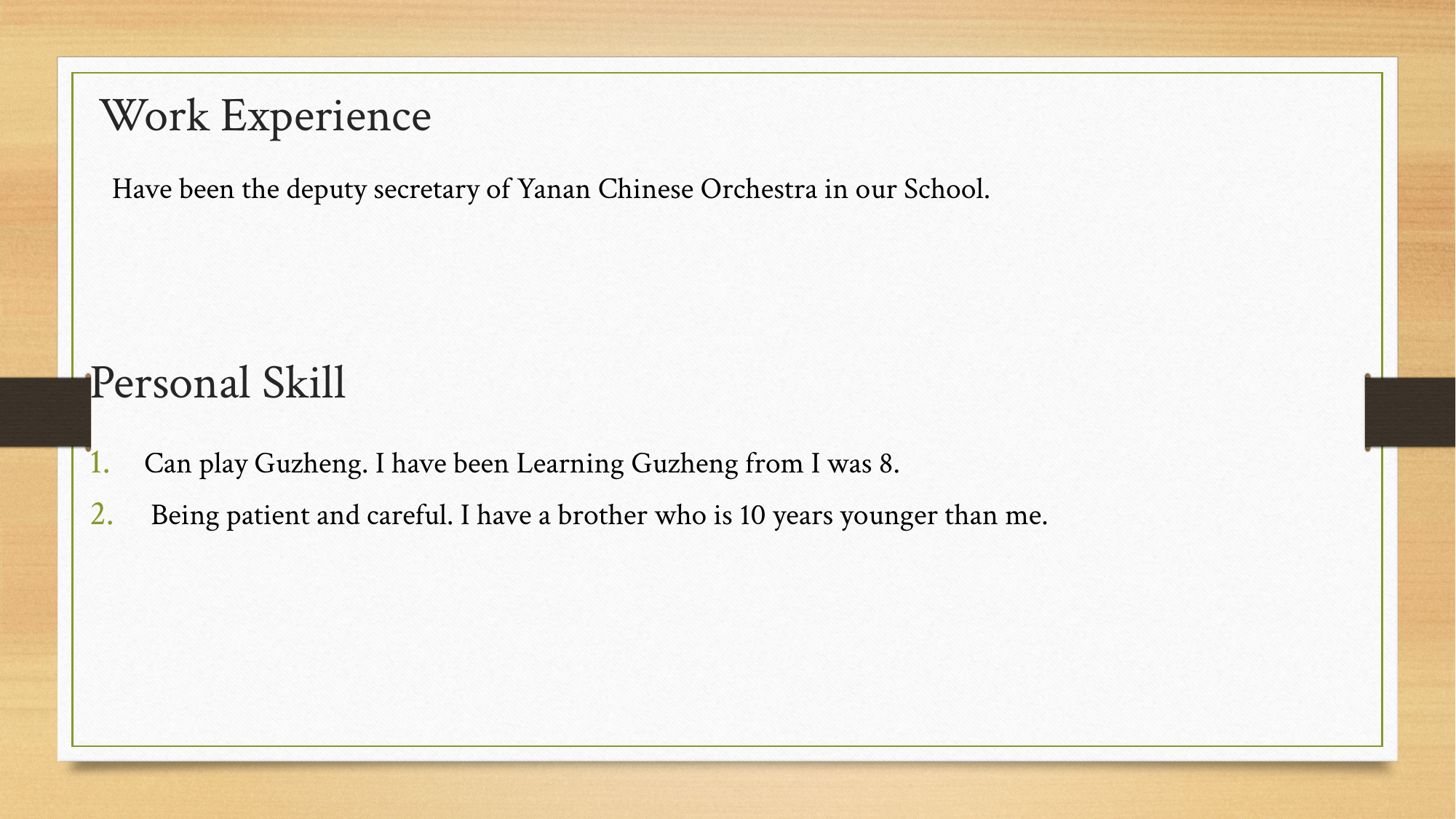

# Work Experience
  Have been the deputy secretary of Yanan Chinese Orchestra in our School.
Personal Skill
Can play Guzheng. I have been Learning Guzheng from I was 8.
 Being patient and careful. I have a brother who is 10 years younger than me.